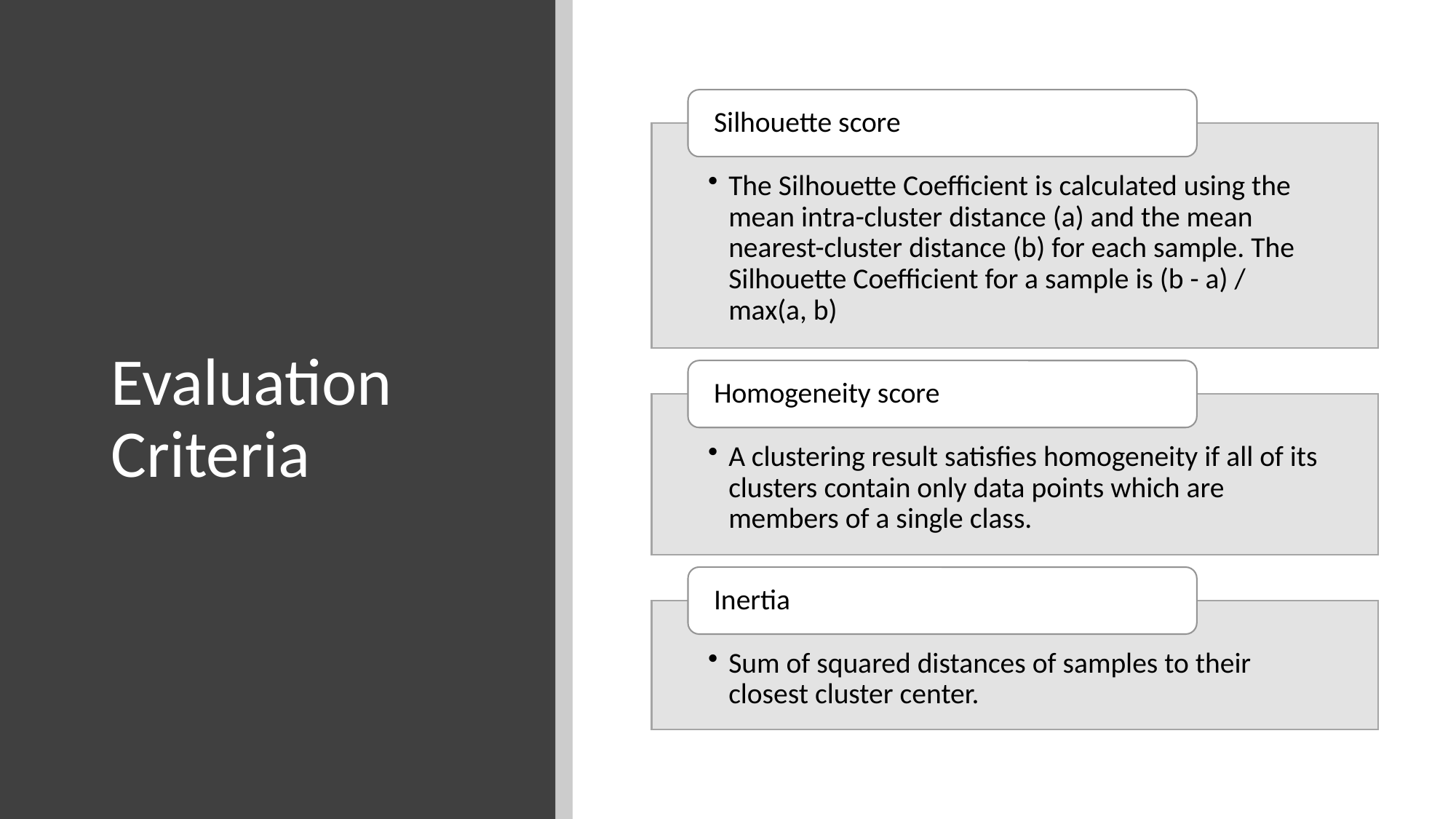

The Silhouette Coefficient is calculated using the mean intra-cluster distance (a) and the mean nearest-cluster distance (b) for each sample. The Silhouette Coefficient for a sample is (b - a) / max(a, b)
Silhouette score
A clustering result satisfies homogeneity if all of its clusters contain only data points which are members of a single class.
Homogeneity score
Sum of squared distances of samples to their closest cluster center.
Inertia
# Evaluation Criteria